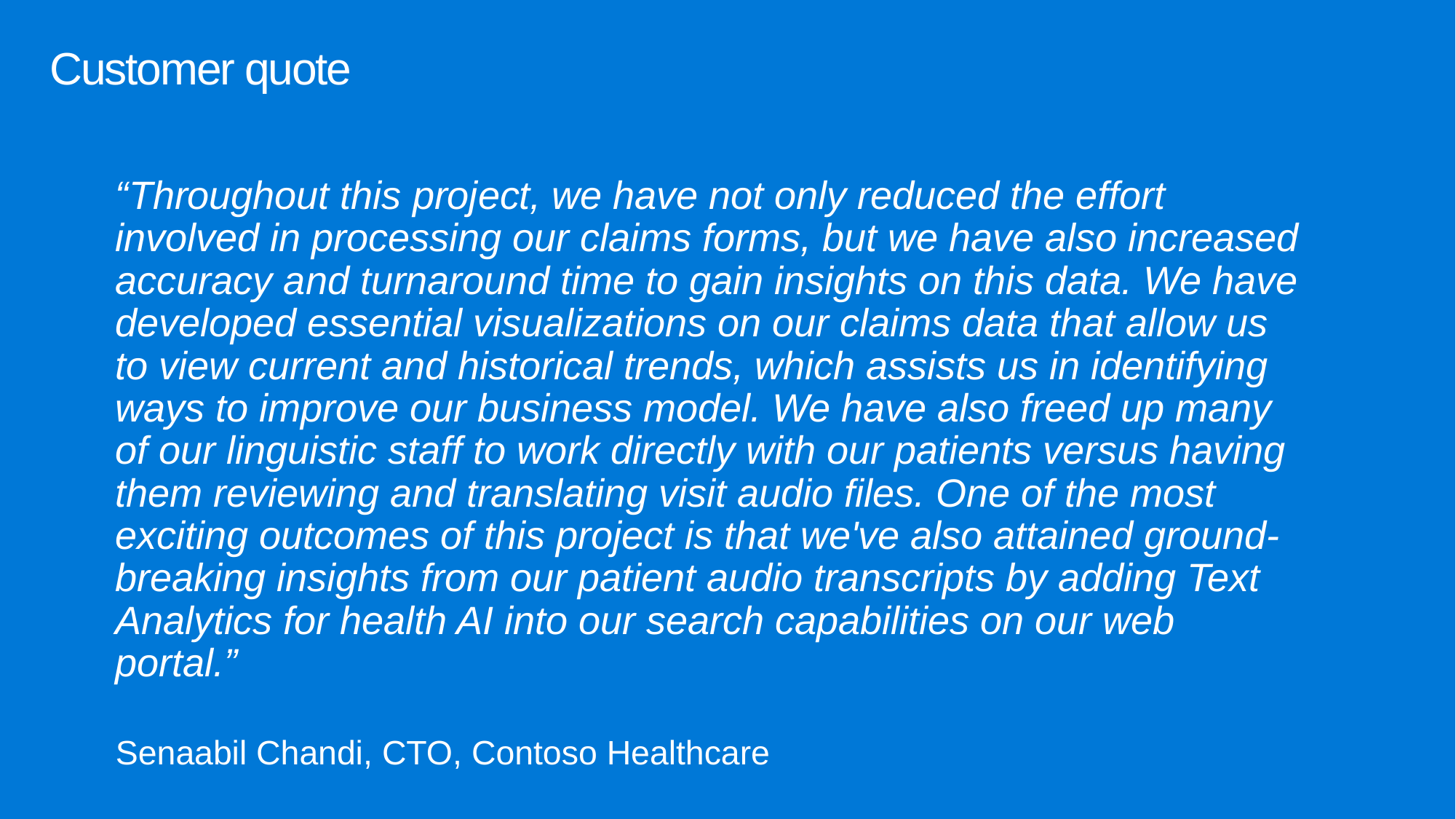

# Customer quote
“Throughout this project, we have not only reduced the effort involved in processing our claims forms, but we have also increased accuracy and turnaround time to gain insights on this data. We have developed essential visualizations on our claims data that allow us to view current and historical trends, which assists us in identifying ways to improve our business model. We have also freed up many of our linguistic staff to work directly with our patients versus having them reviewing and translating visit audio files. One of the most exciting outcomes of this project is that we've also attained ground-breaking insights from our patient audio transcripts by adding Text Analytics for health AI into our search capabilities on our web portal.”

Senaabil Chandi, CTO, Contoso Healthcare